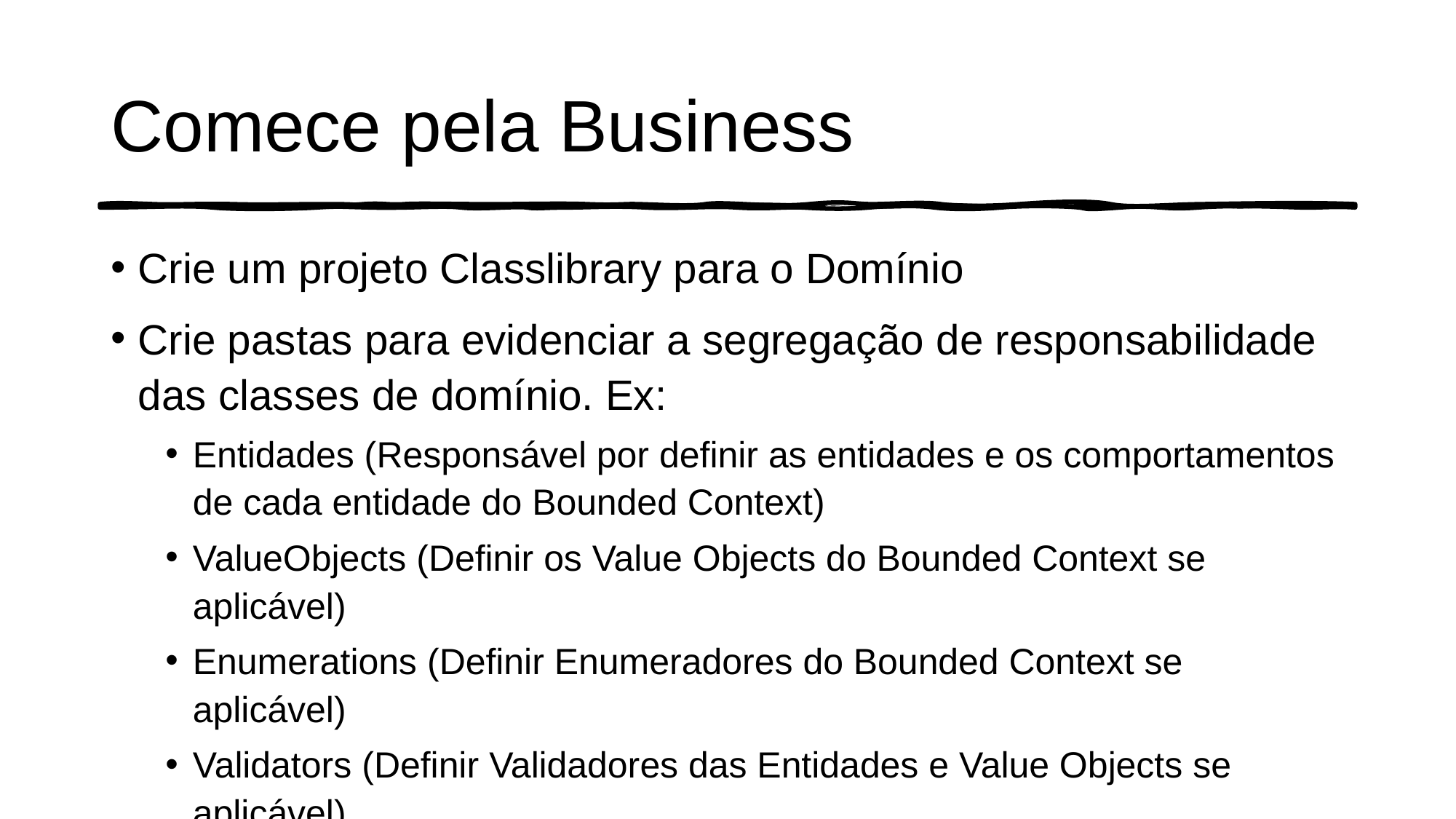

# Comece pela Business
Crie um projeto Classlibrary para o Domínio
Crie pastas para evidenciar a segregação de responsabilidade das classes de domínio. Ex:
Entidades (Responsável por definir as entidades e os comportamentos de cada entidade do Bounded Context)
ValueObjects (Definir os Value Objects do Bounded Context se aplicável)
Enumerations (Definir Enumeradores do Bounded Context se aplicável)
Validators (Definir Validadores das Entidades e Value Objects se aplicável)
Events (Definir eventos a serem disparados dentro das Entidades se aplicável)